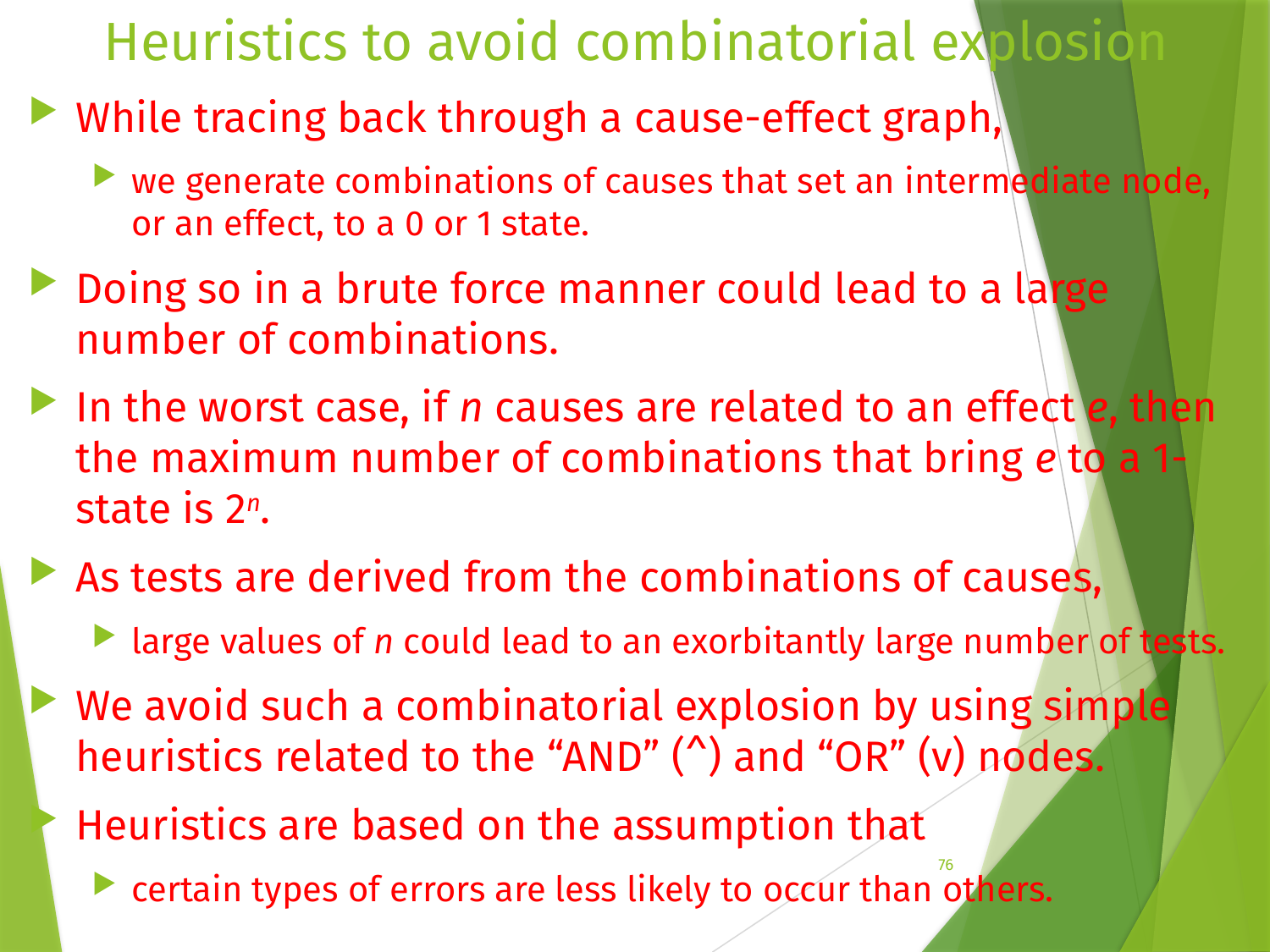

# Heuristics to avoid combinatorial explosion
While tracing back through a cause-effect graph,
we generate combinations of causes that set an intermediate node, or an effect, to a 0 or 1 state.
Doing so in a brute force manner could lead to a large number of combinations.
In the worst case, if n causes are related to an effect e, then the maximum number of combinations that bring e to a 1-state is 2n.
As tests are derived from the combinations of causes,
large values of n could lead to an exorbitantly large number of tests.
We avoid such a combinatorial explosion by using simple heuristics related to the “AND” (^) and “OR” (v) nodes.
Heuristics are based on the assumption that
certain types of errors are less likely to occur than others.
76